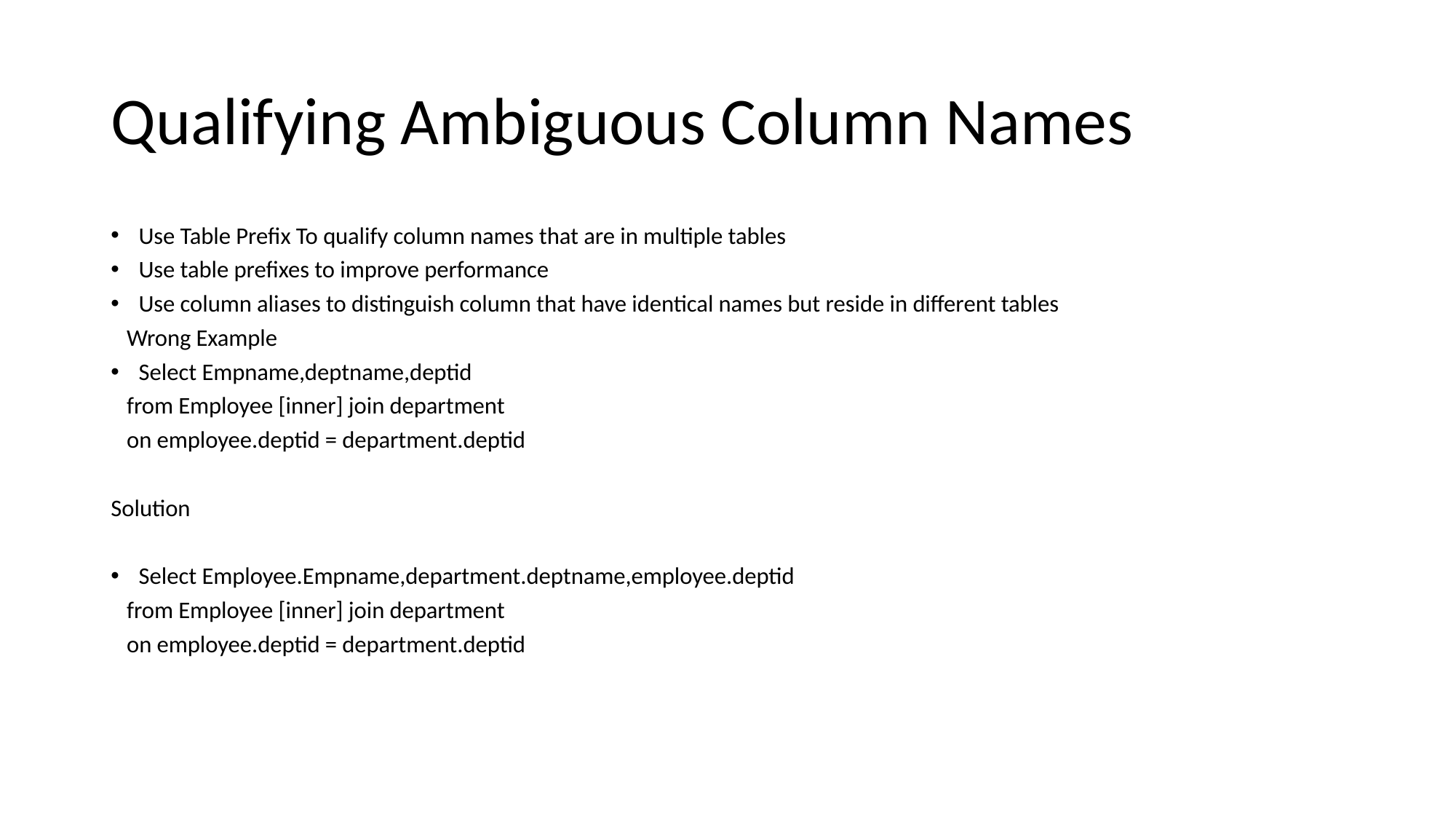

# Qualifying Ambiguous Column Names
Use Table Prefix To qualify column names that are in multiple tables
Use table prefixes to improve performance
Use column aliases to distinguish column that have identical names but reside in different tables
   Wrong Example
Select Empname,deptname,deptid
   from Employee [inner] join department
   on employee.deptid = department.deptid

Solution

Select Employee.Empname,department.deptname,employee.deptid
   from Employee [inner] join department
   on employee.deptid = department.deptid